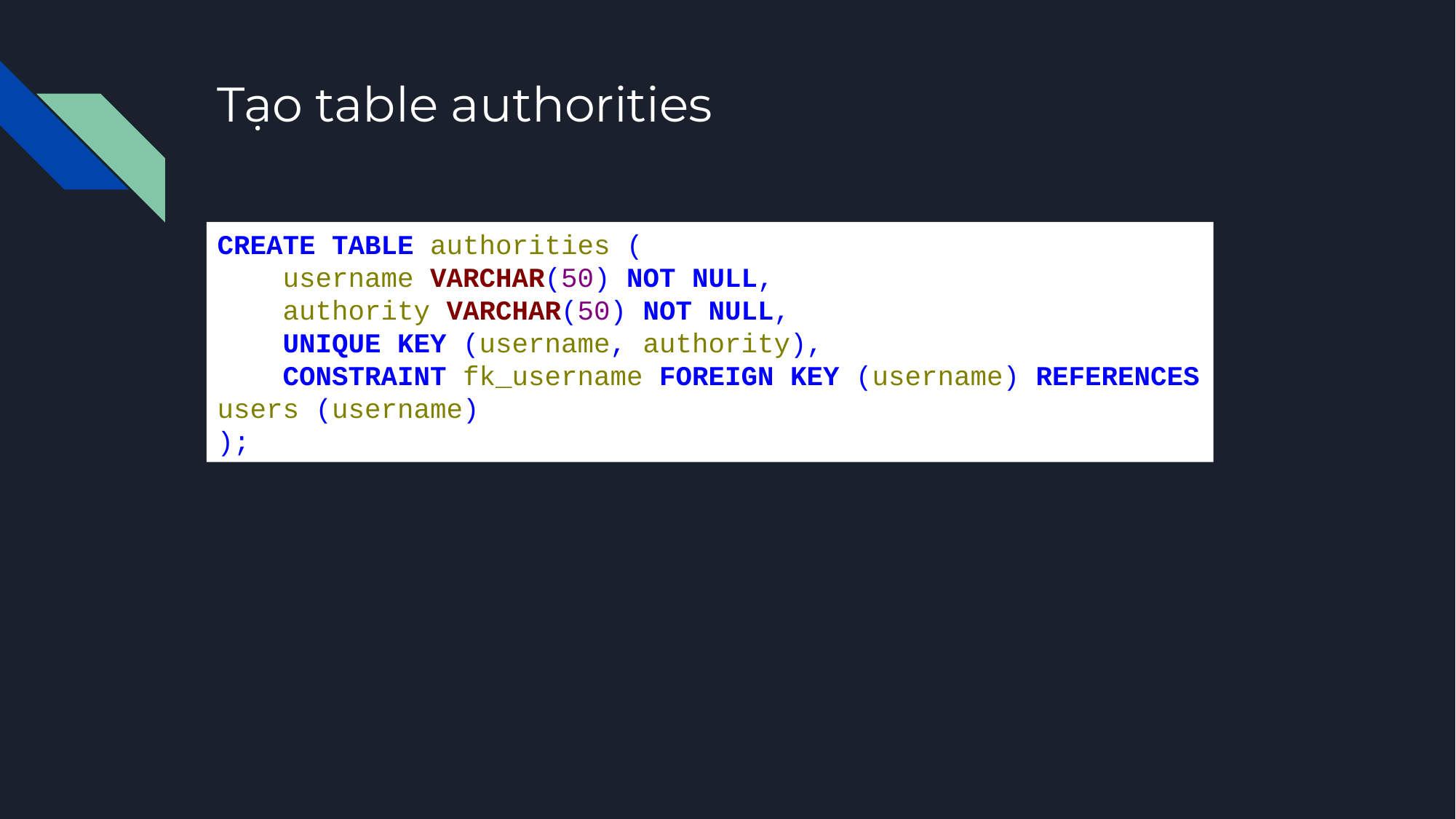

# Tạo table authorities
CREATE TABLE authorities (
    username VARCHAR(50) NOT NULL,
    authority VARCHAR(50) NOT NULL,
    UNIQUE KEY (username, authority),
    CONSTRAINT fk_username FOREIGN KEY (username) REFERENCES users (username)
);